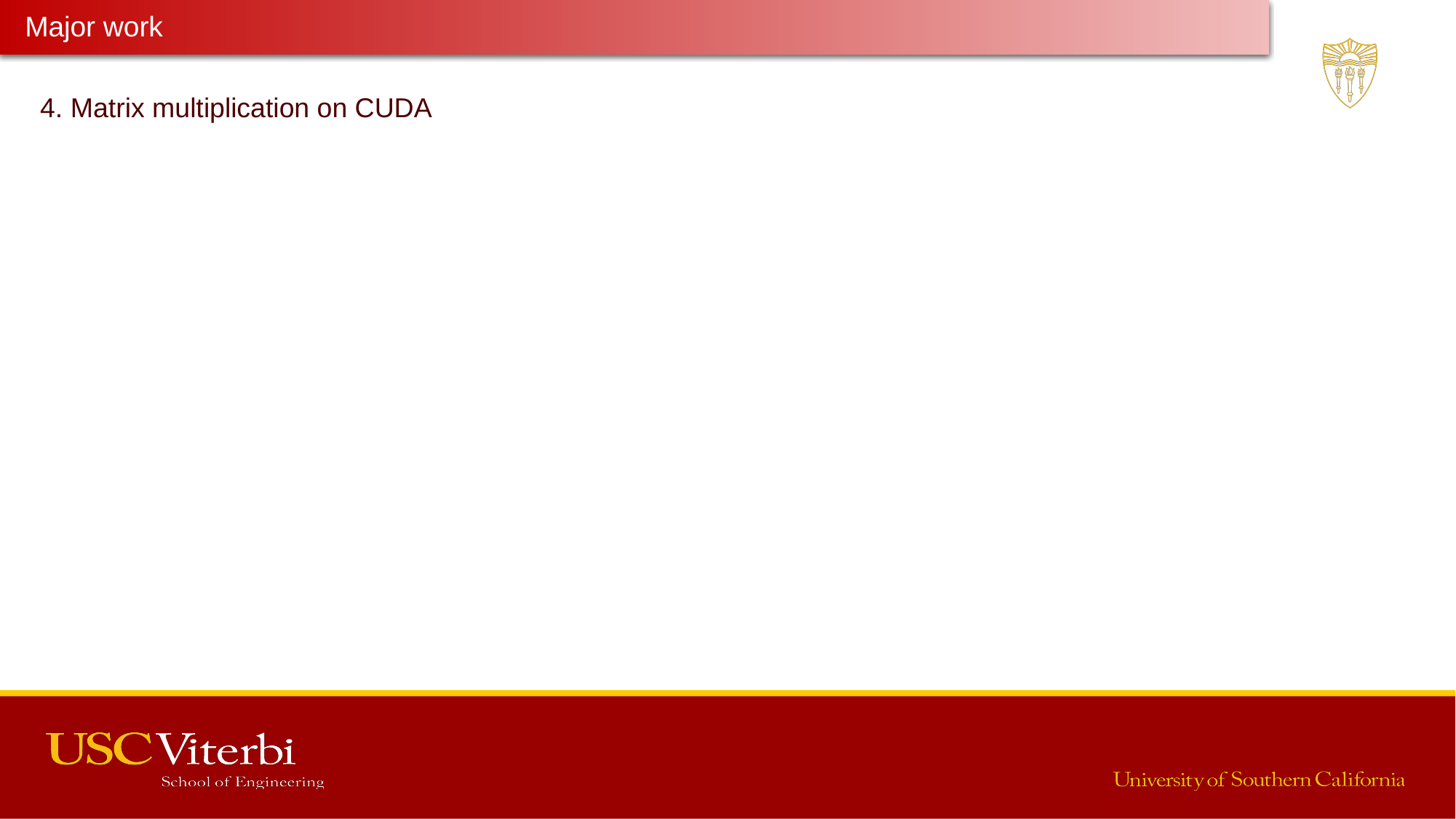

Major work

Latest Progress                                                                                         link fault error in table

4. Matrix multiplication on CUDA